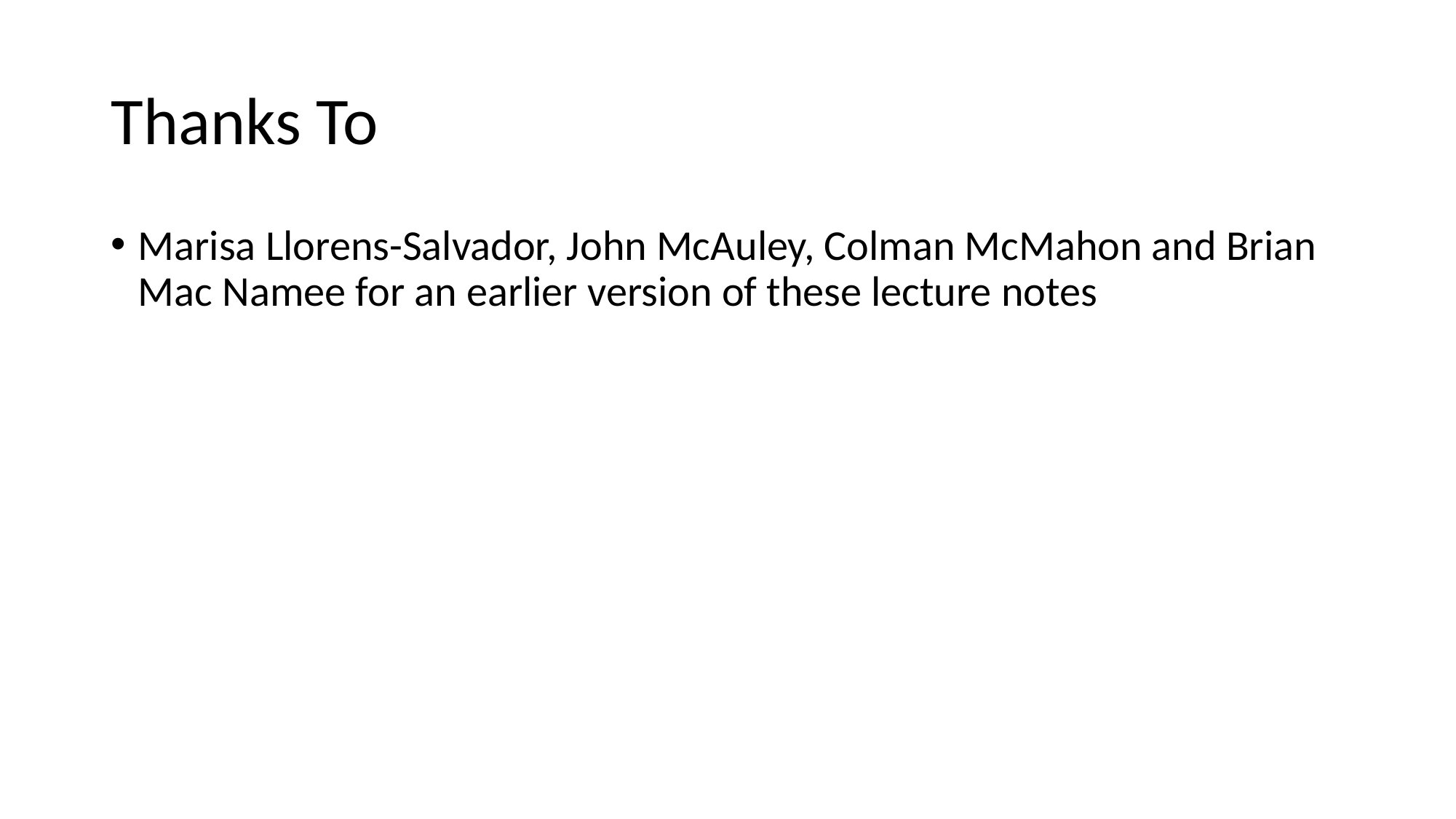

# Thanks To
Marisa Llorens-Salvador, John McAuley, Colman McMahon and Brian Mac Namee for an earlier version of these lecture notes